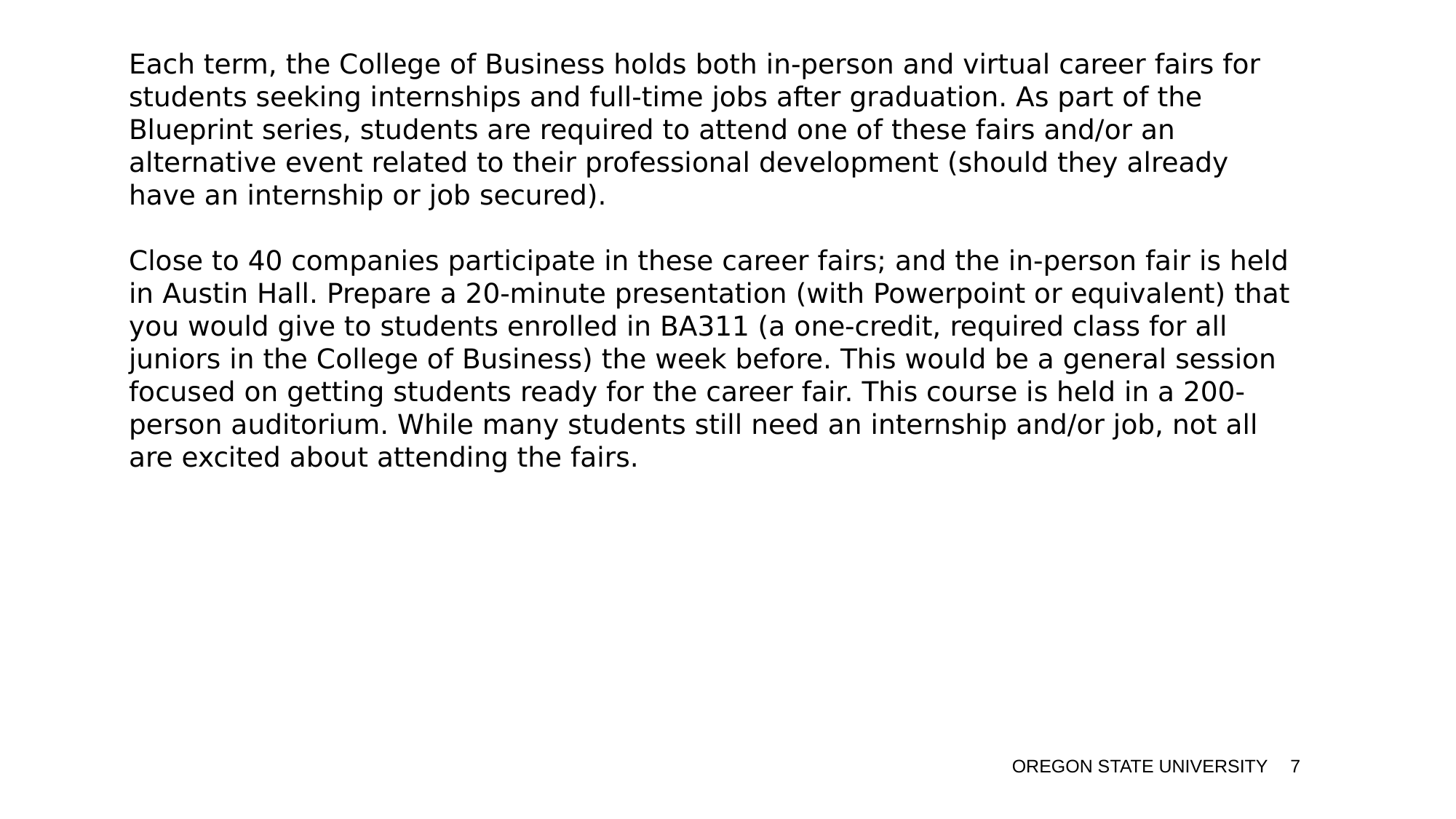

Each term, the College of Business holds both in-person and virtual career fairs for students seeking internships and full-time jobs after graduation. As part of the Blueprint series, students are required to attend one of these fairs and/or an alternative event related to their professional development (should they already have an internship or job secured).

Close to 40 companies participate in these career fairs; and the in-person fair is held in Austin Hall. Prepare a 20-minute presentation (with Powerpoint or equivalent) that you would give to students enrolled in BA311 (a one-credit, required class for all juniors in the College of Business) the week before. This would be a general session focused on getting students ready for the career fair. This course is held in a 200-person auditorium. While many students still need an internship and/or job, not all are excited about attending the fairs.
OREGON STATE UNIVERSITY
7